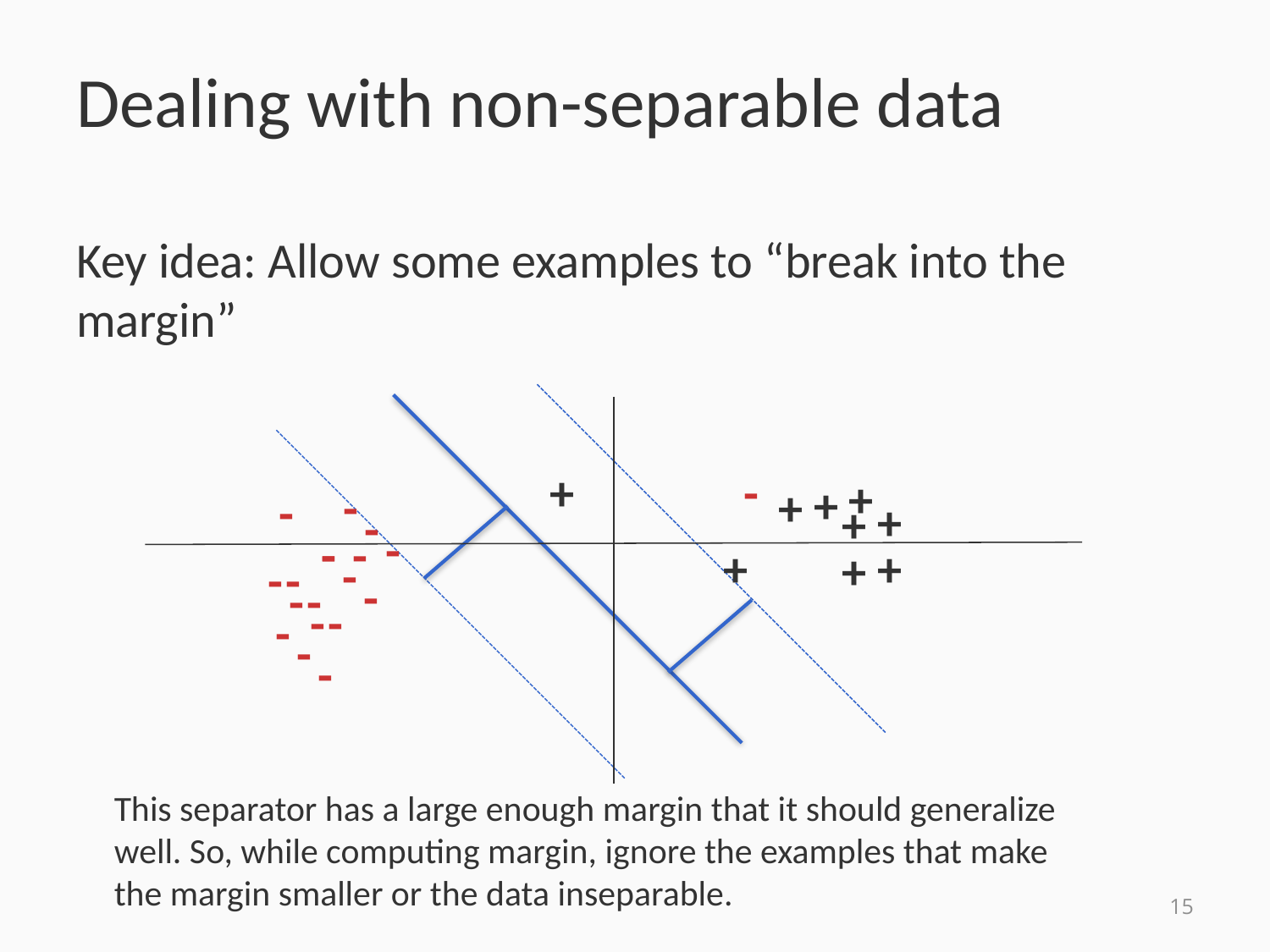

# Dealing with non-separable data
Key idea: Allow some examples to “break into the margin”

+
-
+
+
+
+
+
+
+
+
-
-
-
-
-
-
-
-
-
-
-
-
-
-
-
-
-
-
This separator has a large enough margin that it should generalize well. So, while computing margin, ignore the examples that make the margin smaller or the data inseparable.
15